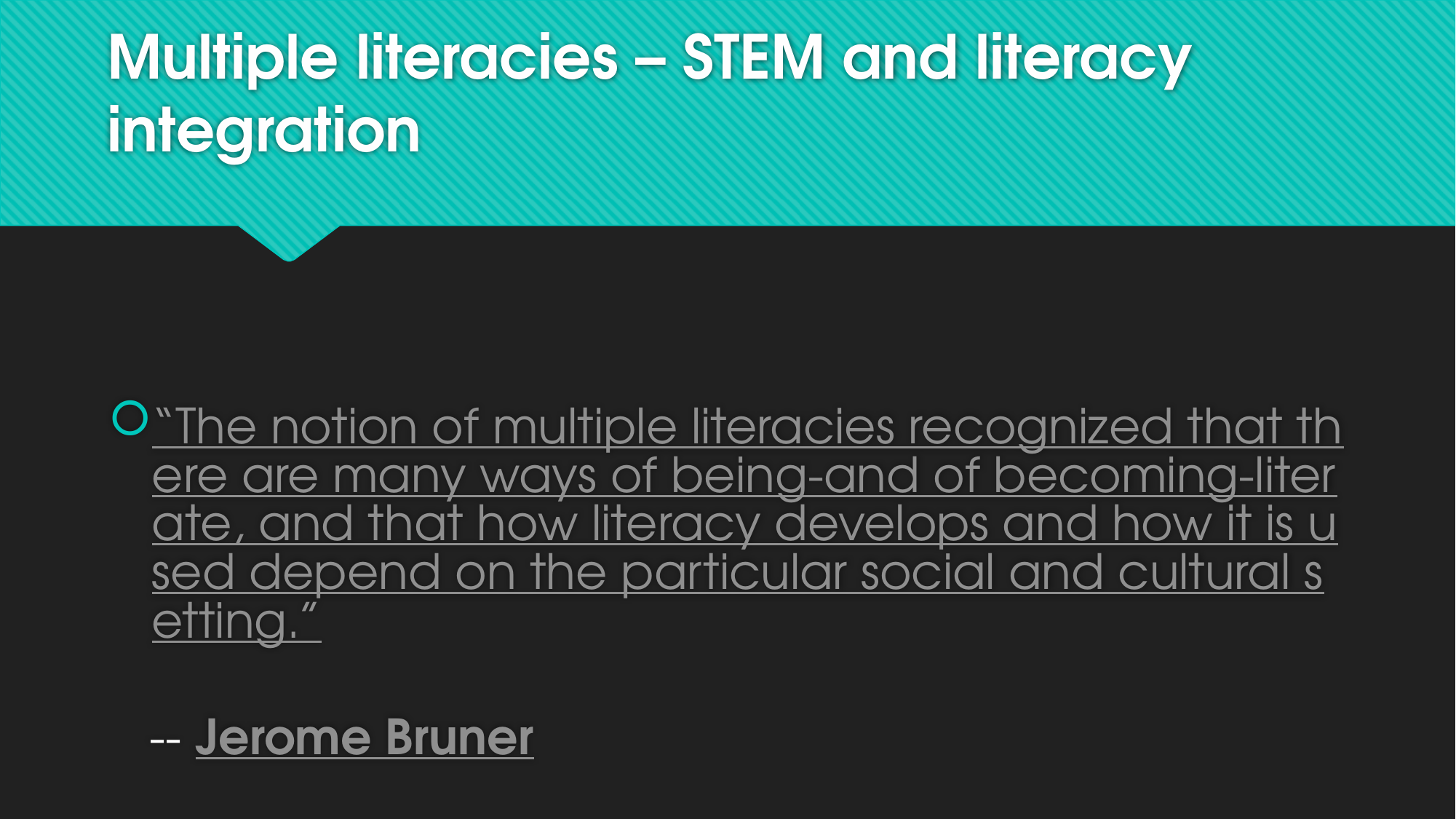

# Multiple literacies – STEM and literacy integration
“The notion of multiple literacies recognized that there are many ways of being-and of becoming-literate, and that how literacy develops and how it is used depend on the particular social and cultural setting.”
-- Jerome Bruner